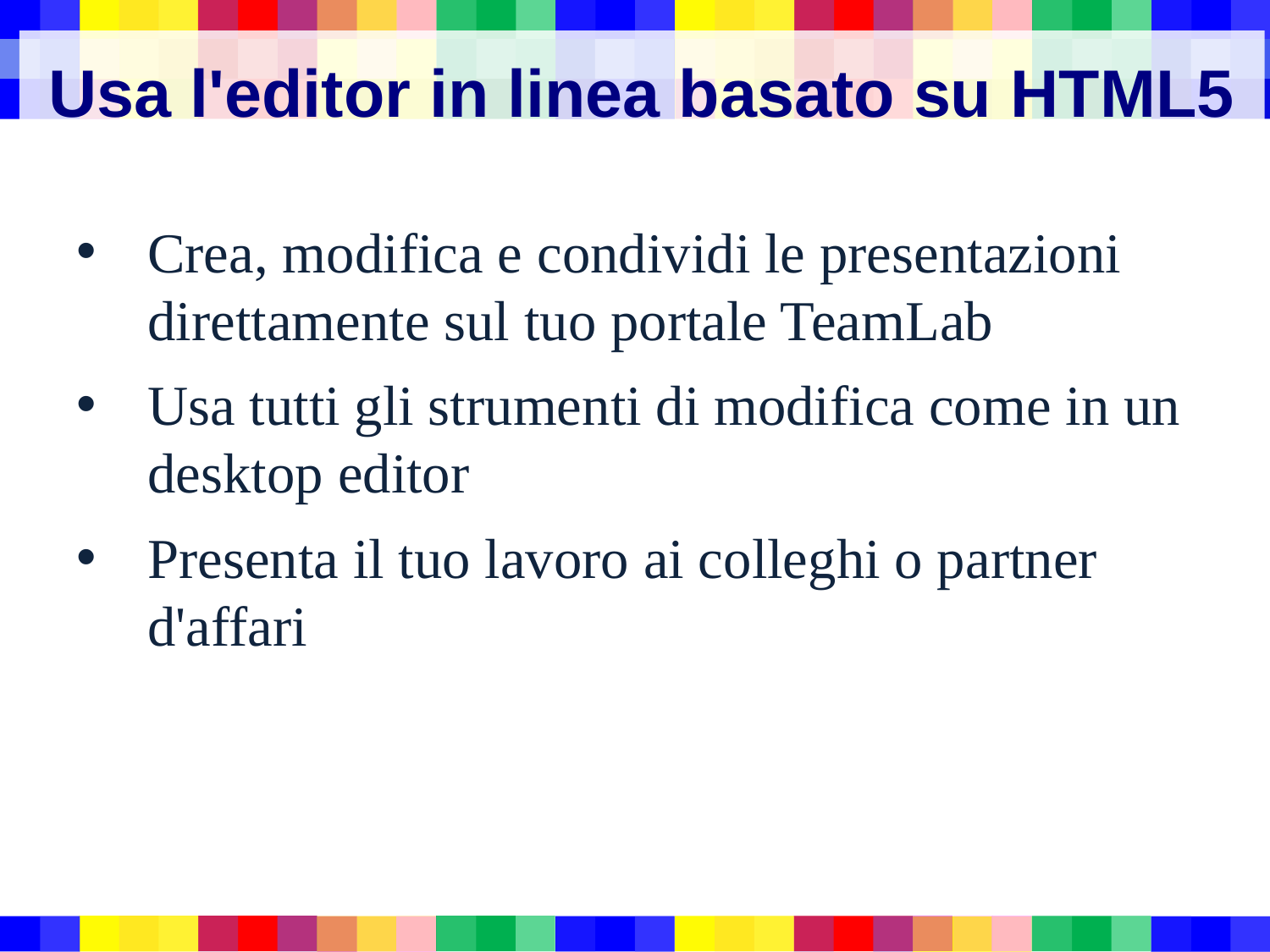

# Usa l'editor in linea basato su HTML5
Crea, modifica e condividi le presentazioni direttamente sul tuo portale TeamLab
Usa tutti gli strumenti di modifica come in un desktop editor
Presenta il tuo lavoro ai colleghi o partner d'affari